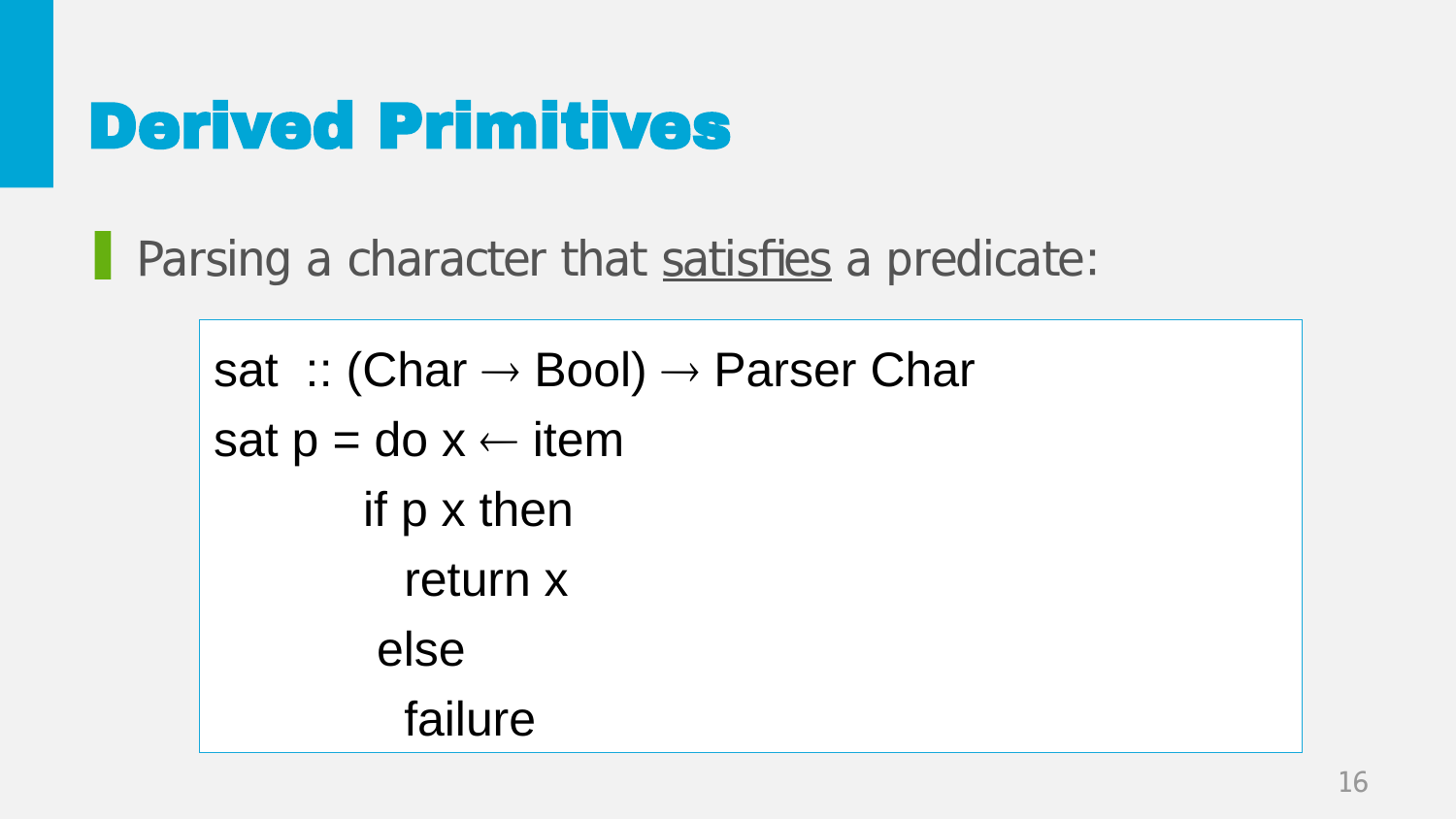

# Derived Primitives
Parsing a character that satisfies a predicate:
sat  :: (Char → Bool) → Parser Char
sat p = do x ← item
           if p x then
              return x
            else
              failure
16